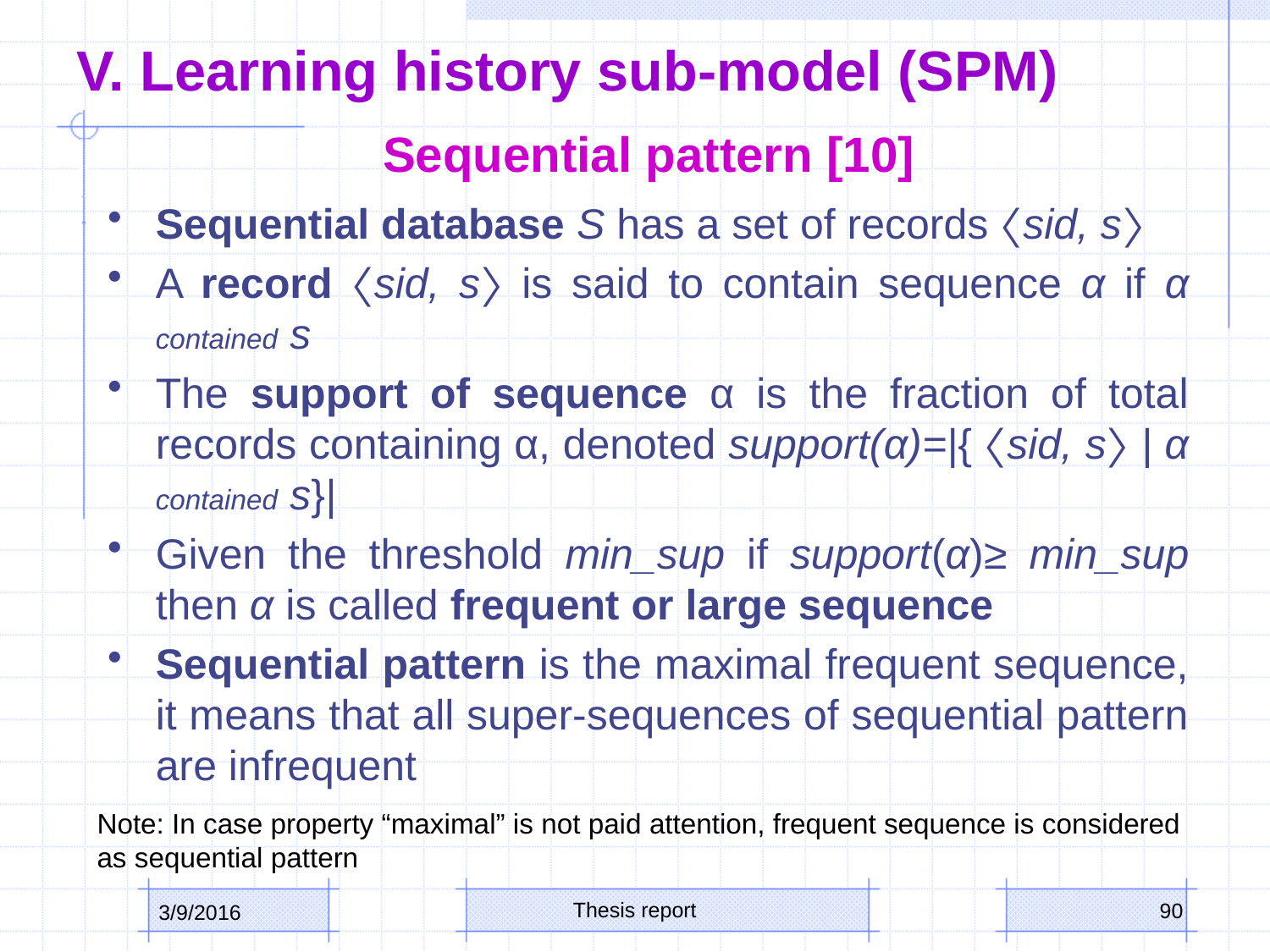

# V. Learning history sub-model (SPM)
Sequential pattern [10]
Sequential database S has a set of records 〈sid, s〉
A record 〈sid, s〉 is said to contain sequence α if α contained s
The support of sequence α is the fraction of total records containing α, denoted support(α)=|{ 〈sid, s〉 | α contained s}|
Given the threshold min_sup if support(α)≥ min_sup then α is called frequent or large sequence
Sequential pattern is the maximal frequent sequence, it means that all super-sequences of sequential pattern are infrequent
Note: In case property “maximal” is not paid attention, frequent sequence is considered as sequential pattern
Thesis report
90
3/9/2016